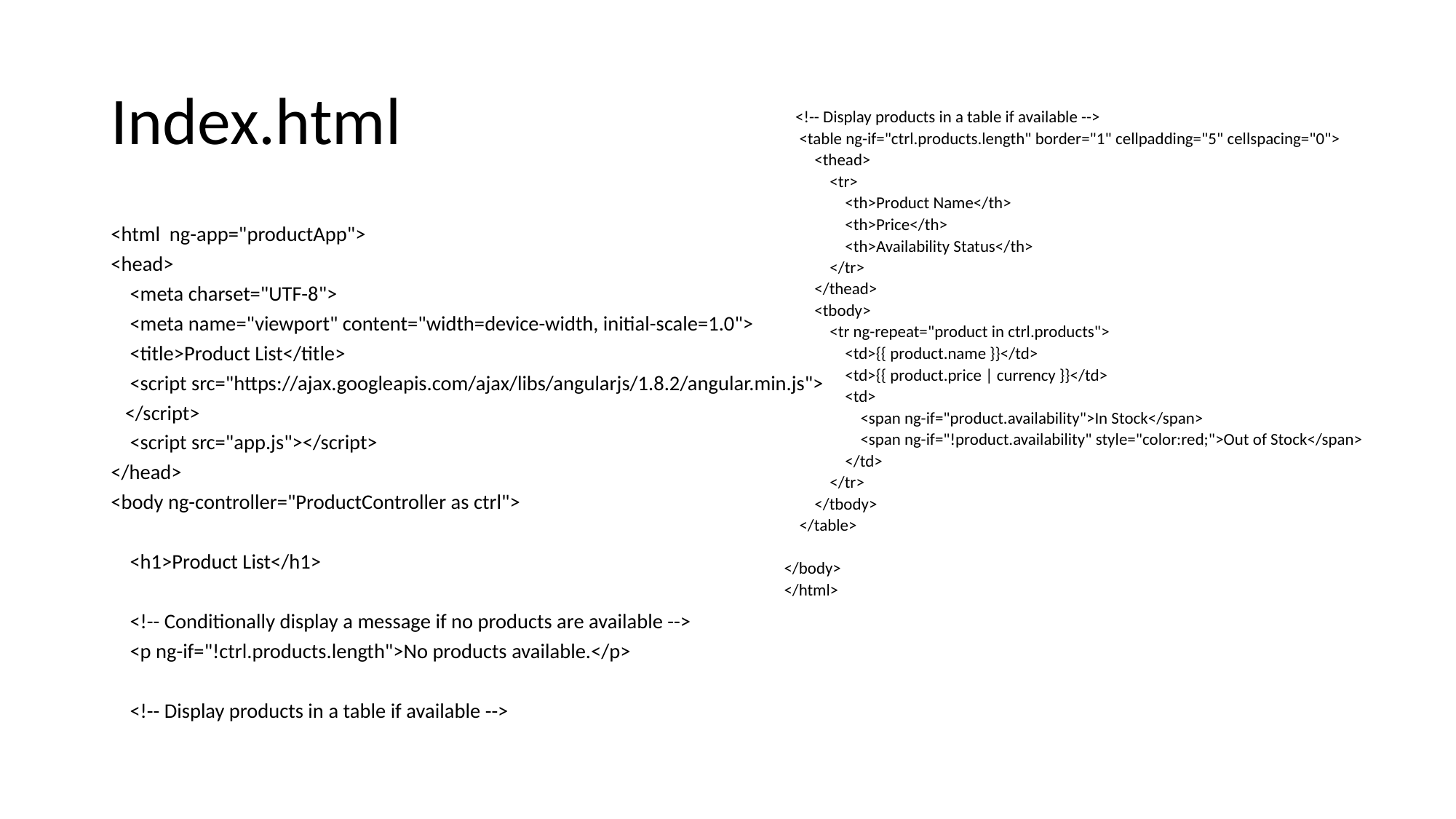

# Index.html

   <!-- Display products in a table if available -->
    <table ng-if="ctrl.products.length" border="1" cellpadding="5" cellspacing="0">
        <thead>
            <tr>
                <th>Product Name</th>
                <th>Price</th>
                <th>Availability Status</th>
            </tr>
        </thead>
        <tbody>
            <tr ng-repeat="product in ctrl.products">
                <td>{{ product.name }}</td>
                <td>{{ product.price | currency }}</td>
                <td>
                    <span ng-if="product.availability">In Stock</span>
                    <span ng-if="!product.availability" style="color:red;">Out of Stock</span>
                </td>
            </tr>
        </tbody>
    </table>

</body>
</html>

<html  ng-app="productApp">
<head>
    <meta charset="UTF-8">
    <meta name="viewport" content="width=device-width, initial-scale=1.0">
    <title>Product List</title>
    <script src="https://ajax.googleapis.com/ajax/libs/angularjs/1.8.2/angular.min.js">
   </script>
    <script src="app.js"></script>
</head>
<body ng-controller="ProductController as ctrl">

    <h1>Product List</h1>

    <!-- Conditionally display a message if no products are available -->
    <p ng-if="!ctrl.products.length">No products available.</p>

    <!-- Display products in a table if available -->